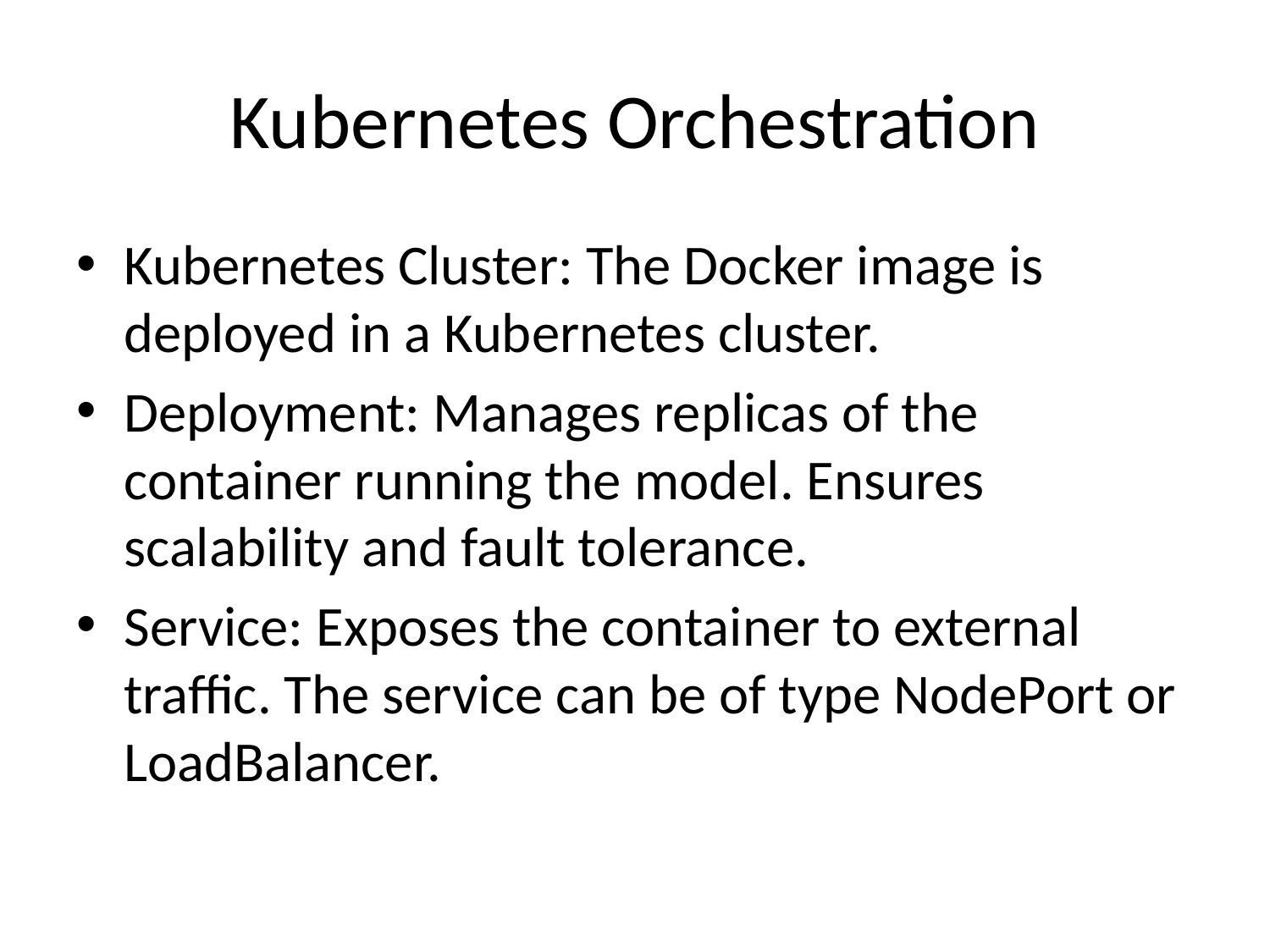

# Kubernetes Orchestration
Kubernetes Cluster: The Docker image is deployed in a Kubernetes cluster.
Deployment: Manages replicas of the container running the model. Ensures scalability and fault tolerance.
Service: Exposes the container to external traffic. The service can be of type NodePort or LoadBalancer.